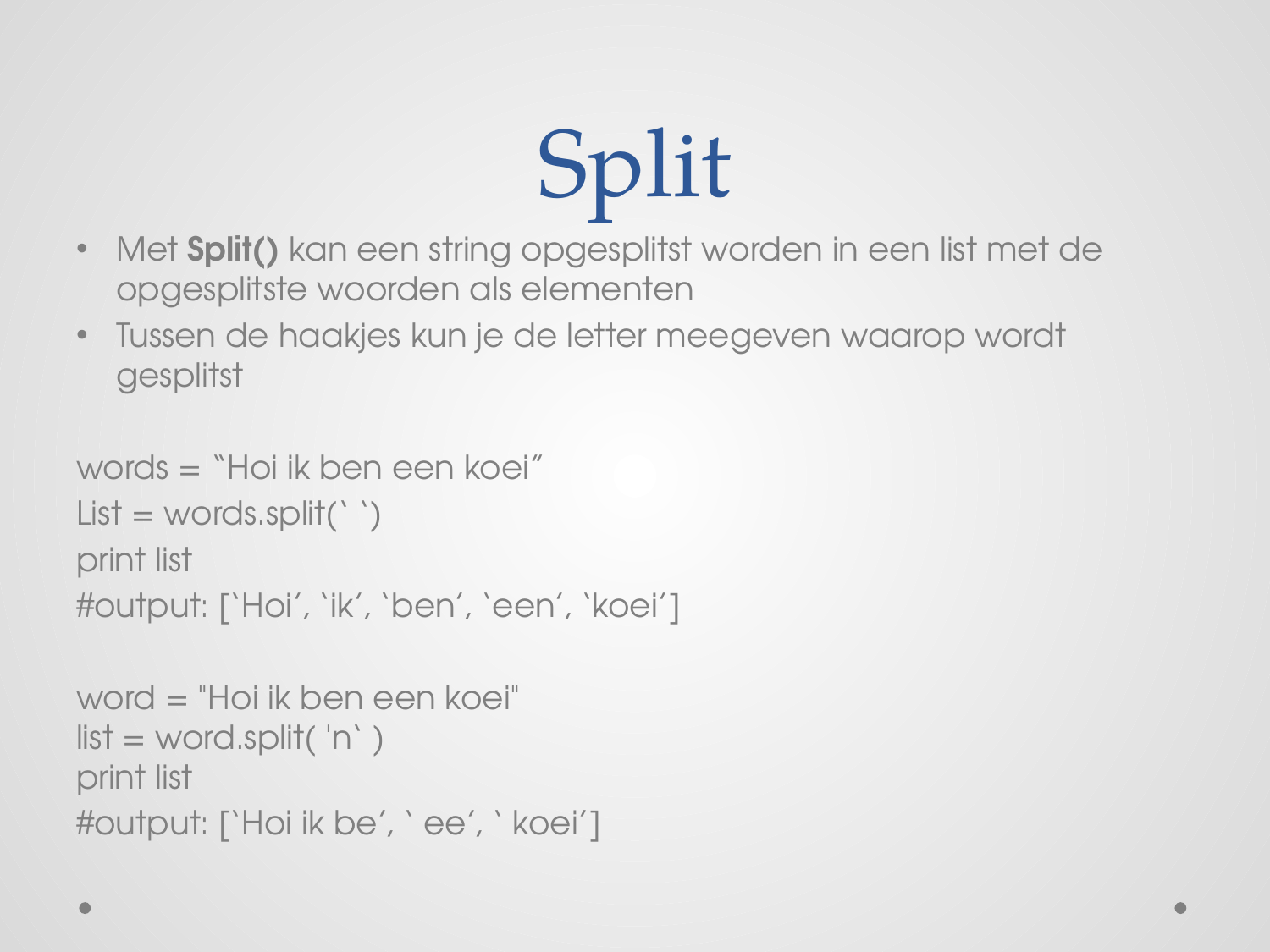

# Split
Met Split() kan een string opgesplitst worden in een list met de opgesplitste woorden als elementen
Tussen de haakjes kun je de letter meegeven waarop wordt gesplitst

words = “Hoi ik ben een koei”
List = words.split(‘ ‘)
print list
#output: [‘Hoi’, ‘ik’, ‘ben’, ‘een’, ‘koei’]

word = "Hoi ik ben een koei"
list = word.split( 'n‘ )
print list
#output: [‘Hoi ik be’, ‘ ee’, ‘ koei’]